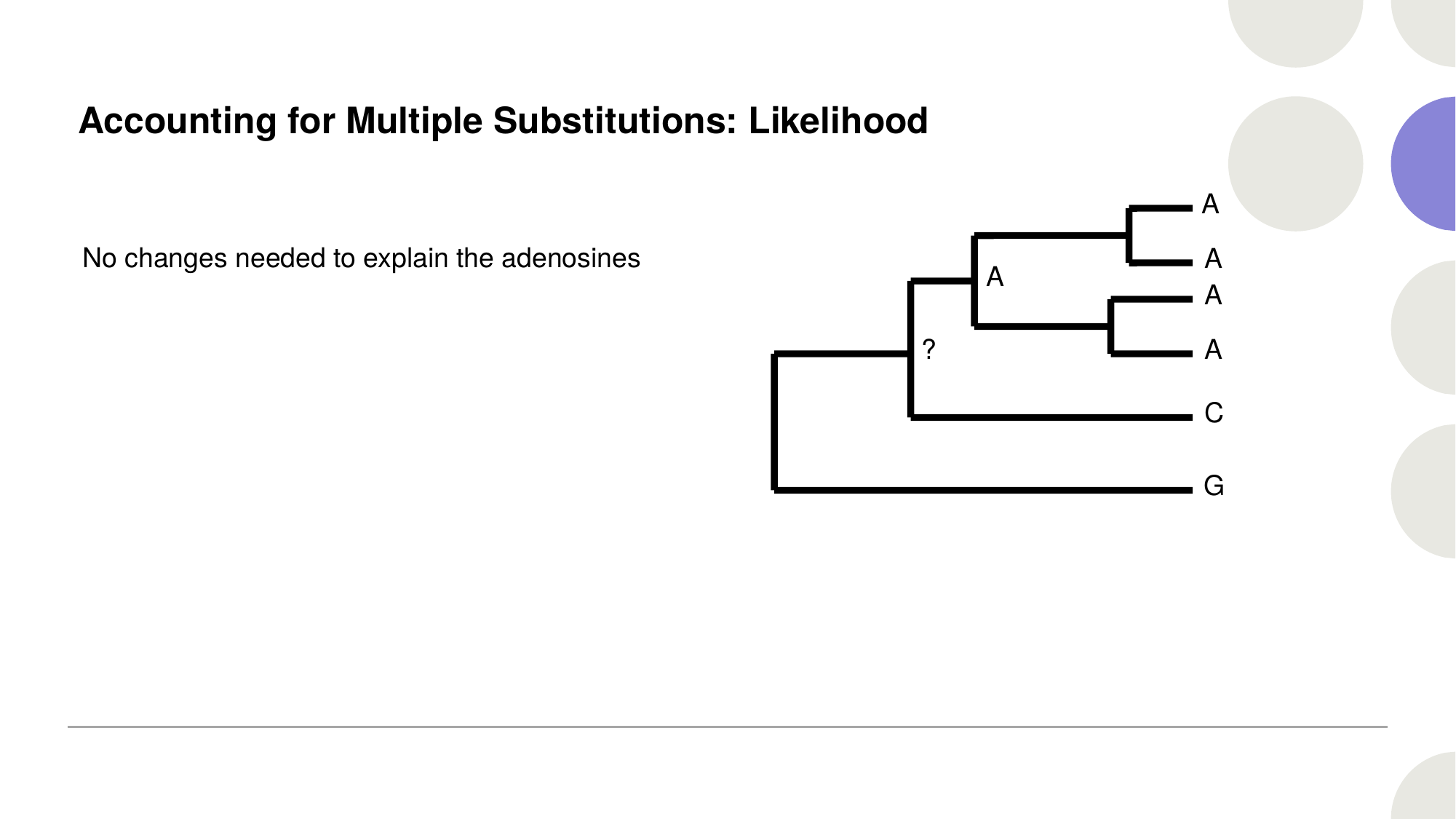

# Accounting for Multiple Substitutions: Likelihood
A

A
A

A

?

A

C

G

No changes needed to explain the adenosines